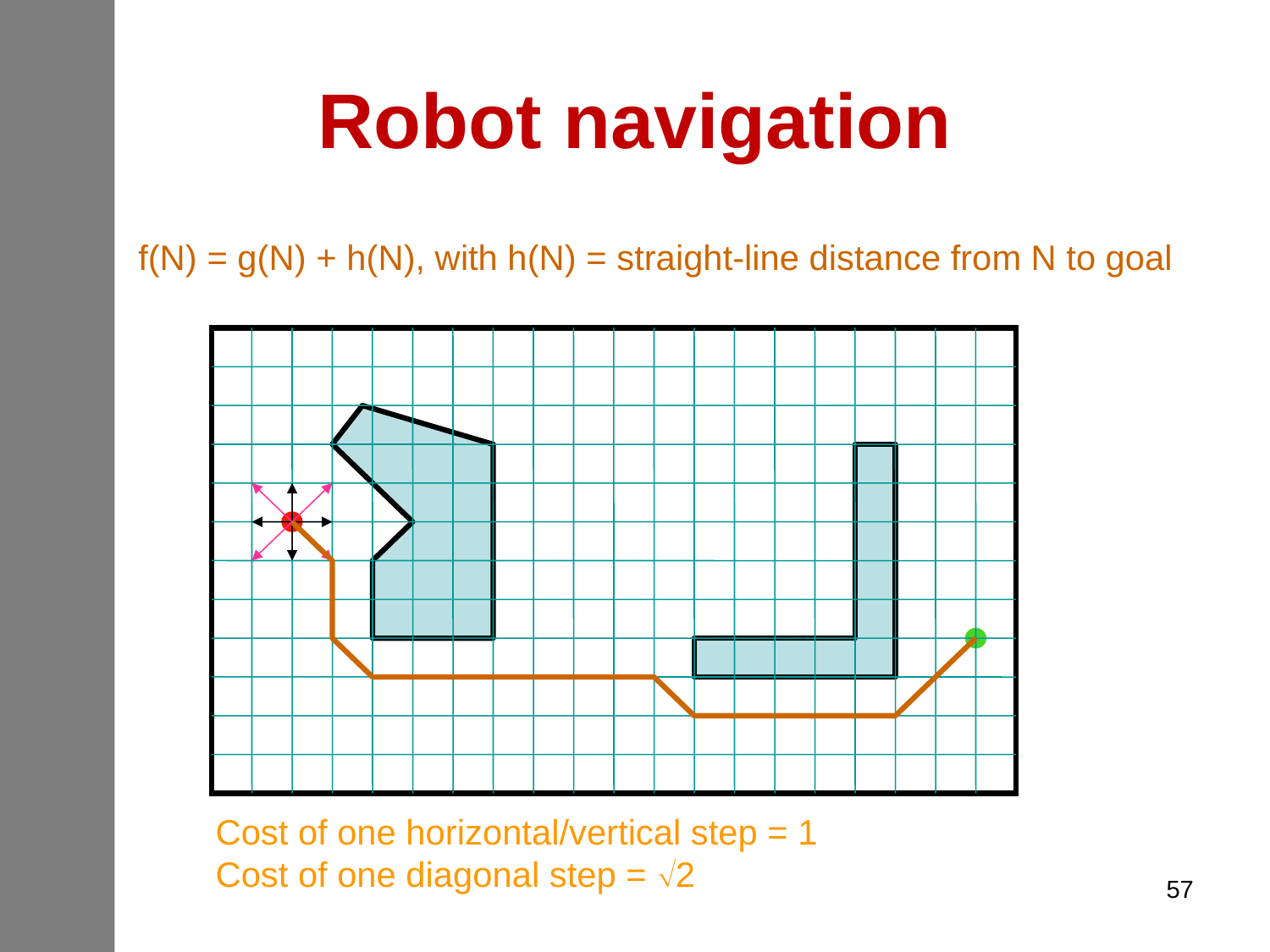

# Robot navigation
f(N) = g(N) + h(N), with h(N) = straight-line distance from N to goal

Cost of one horizontal/vertical step = 1
Cost of one diagonal step = √2
57